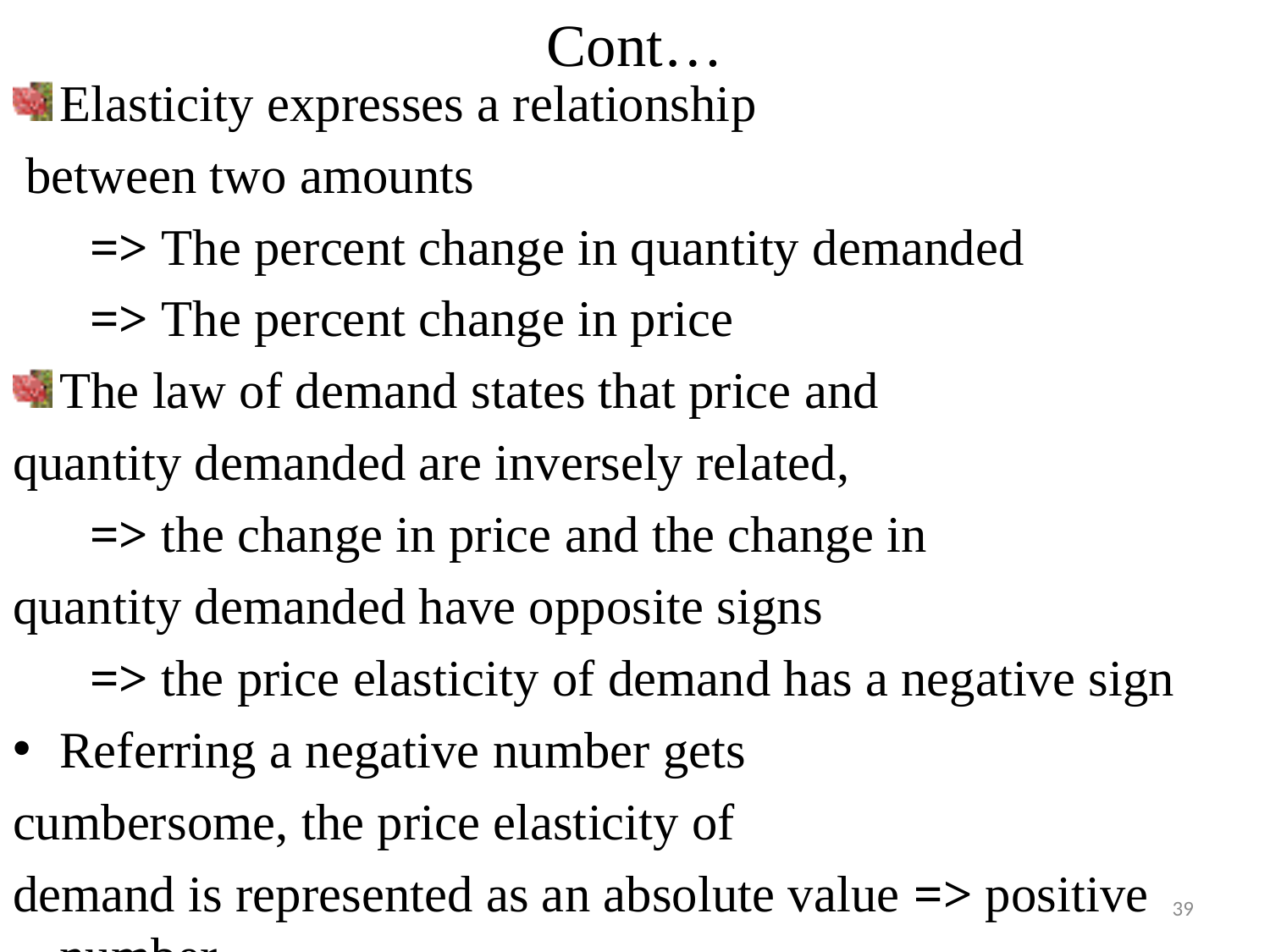

# Cont…
Elasticity expresses a relationship
 between two amounts
      => The percent change in quantity demanded
      => The percent change in price
The law of demand states that price and
quantity demanded are inversely related,
      => the change in price and the change in
quantity demanded have opposite signs
      => the price elasticity of demand has a negative sign
Referring a negative number gets
cumbersome, the price elasticity of
demand is represented as an absolute value => positive number

39